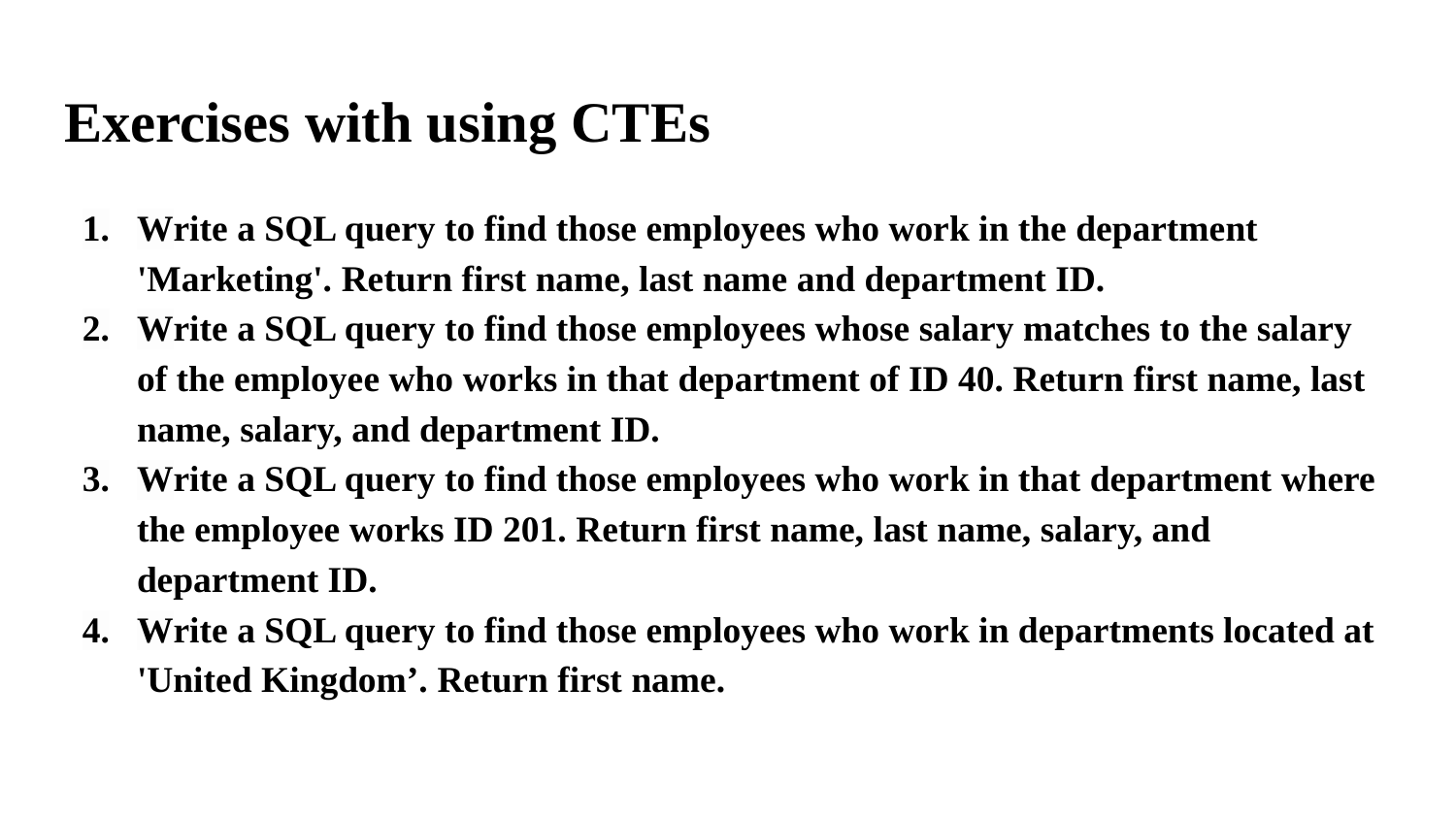

# Exercises with using CTEs
Write a SQL query to find those employees who work in the department 'Marketing'. Return first name, last name and department ID.
Write a SQL query to find those employees whose salary matches to the salary of the employee who works in that department of ID 40. Return first name, last name, salary, and department ID.
Write a SQL query to find those employees who work in that department where the employee works ID 201. Return first name, last name, salary, and department ID.
Write a SQL query to find those employees who work in departments located at 'United Kingdom’. Return first name.